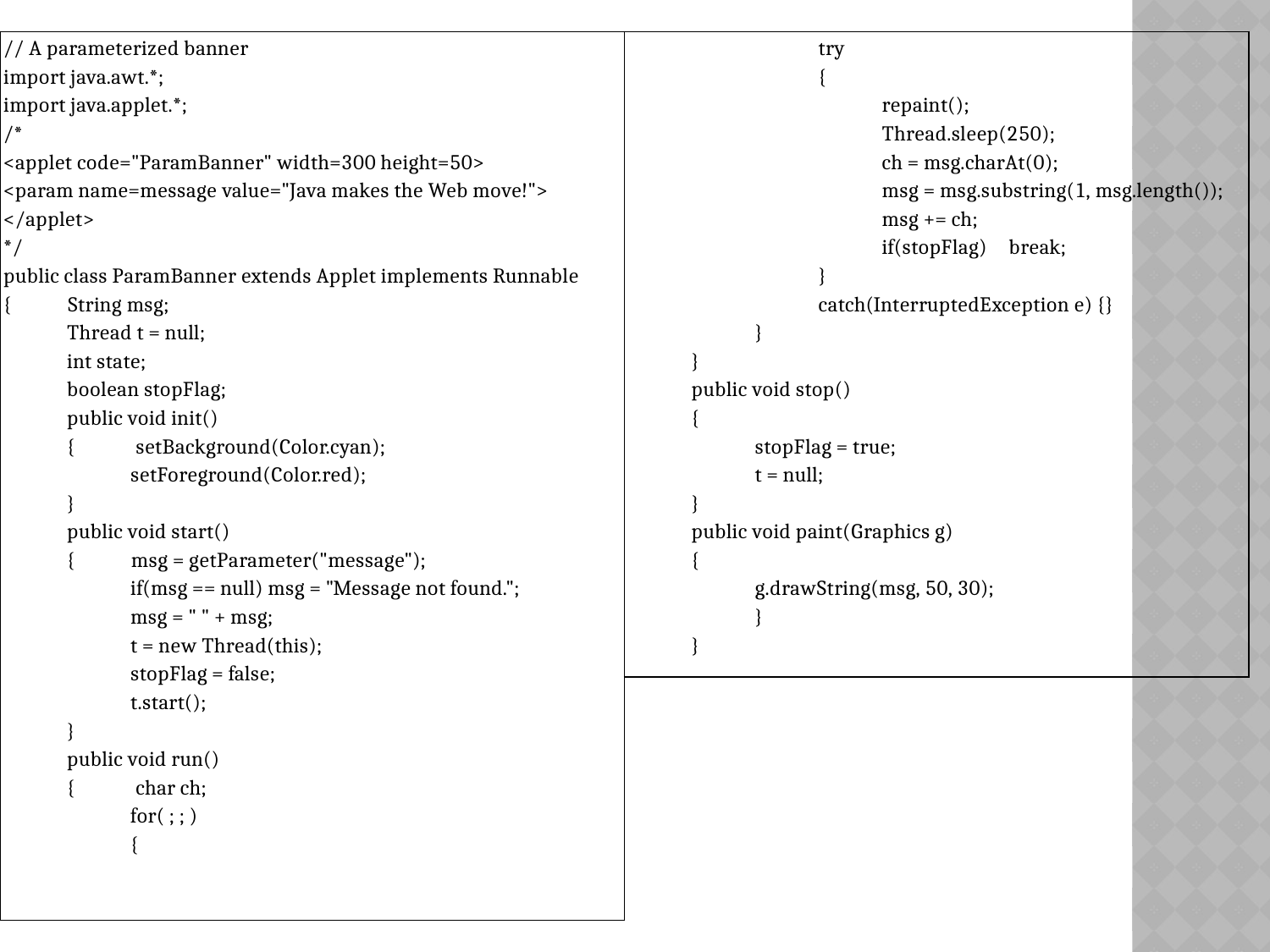

| // A parameterized banner import java.awt.\*; import java.applet.\*; /\* <applet code="ParamBanner" width=300 height=50> <param name=message value="Java makes the Web move!"> </applet> \*/ public class ParamBanner extends Applet implements Runnable { String msg; Thread t = null; int state; boolean stopFlag; public void init() { setBackground(Color.cyan); setForeground(Color.red); } public void start() { msg = getParameter("message"); if(msg == null) msg = "Message not found."; msg = " " + msg; t = new Thread(this); stopFlag = false; t.start(); } public void run() { char ch; for( ; ; ) { |
| --- |
| try { repaint(); Thread.sleep(250); ch = msg.charAt(0); msg = msg.substring(1, msg.length()); msg += ch; if(stopFlag) break; } catch(InterruptedException e) {} } } public void stop() { stopFlag = true; t = null; } public void paint(Graphics g) { g.drawString(msg, 50, 30); } } |
| --- |